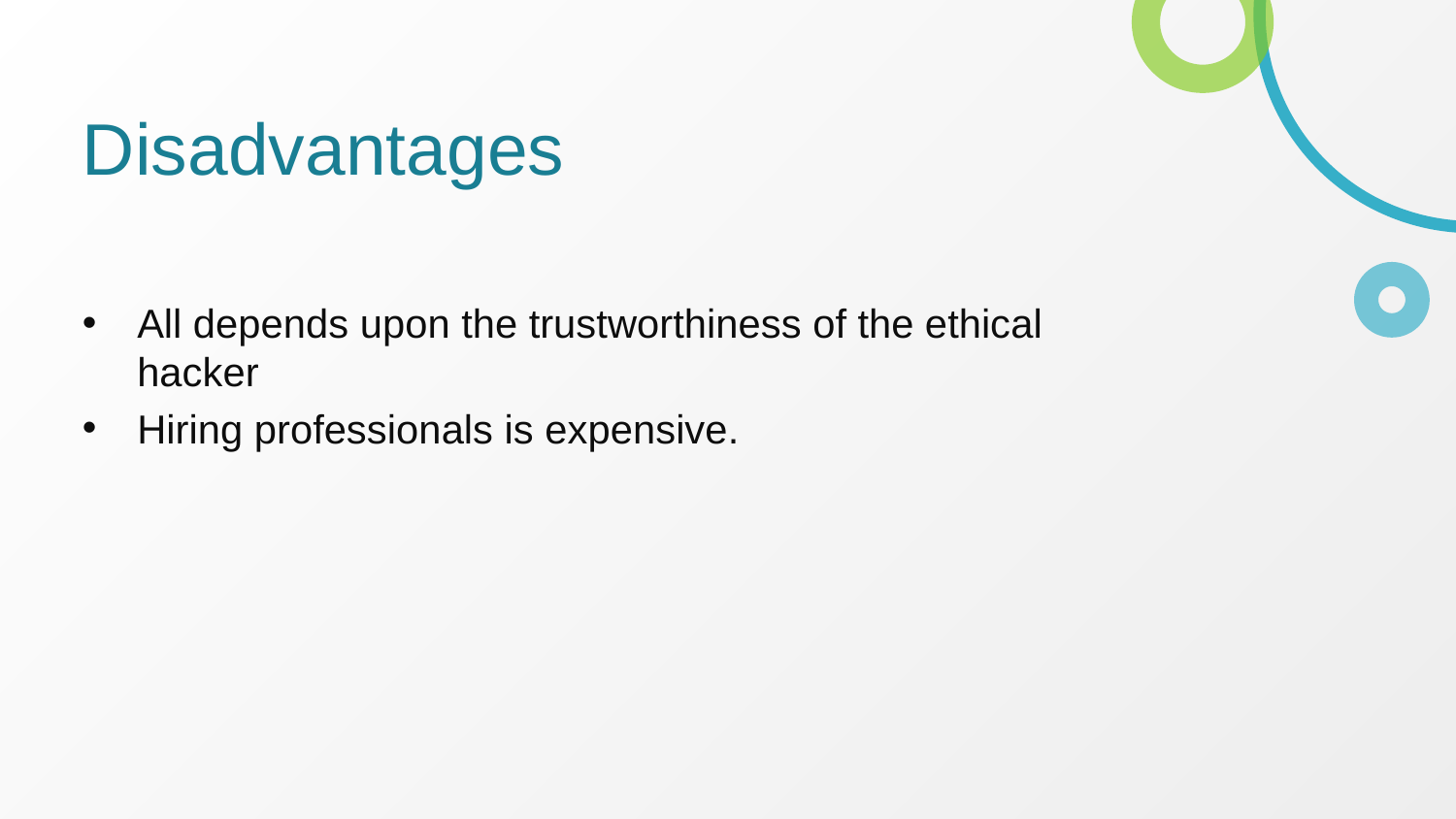

# Disadvantages
All depends upon the trustworthiness of the ethical hacker
Hiring professionals is expensive.